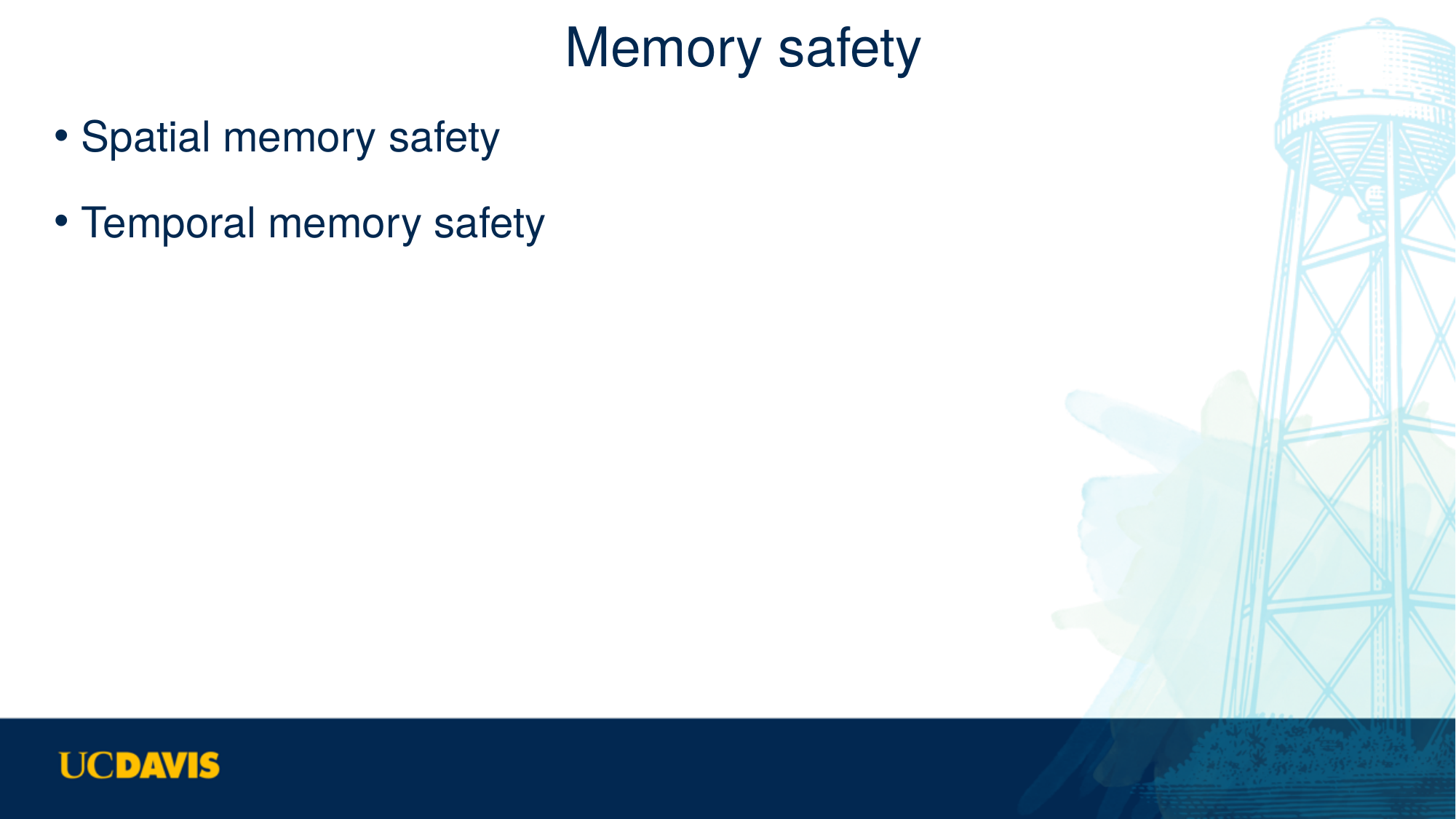

# Memory safety
Spatial memory safety
Temporal memory safety